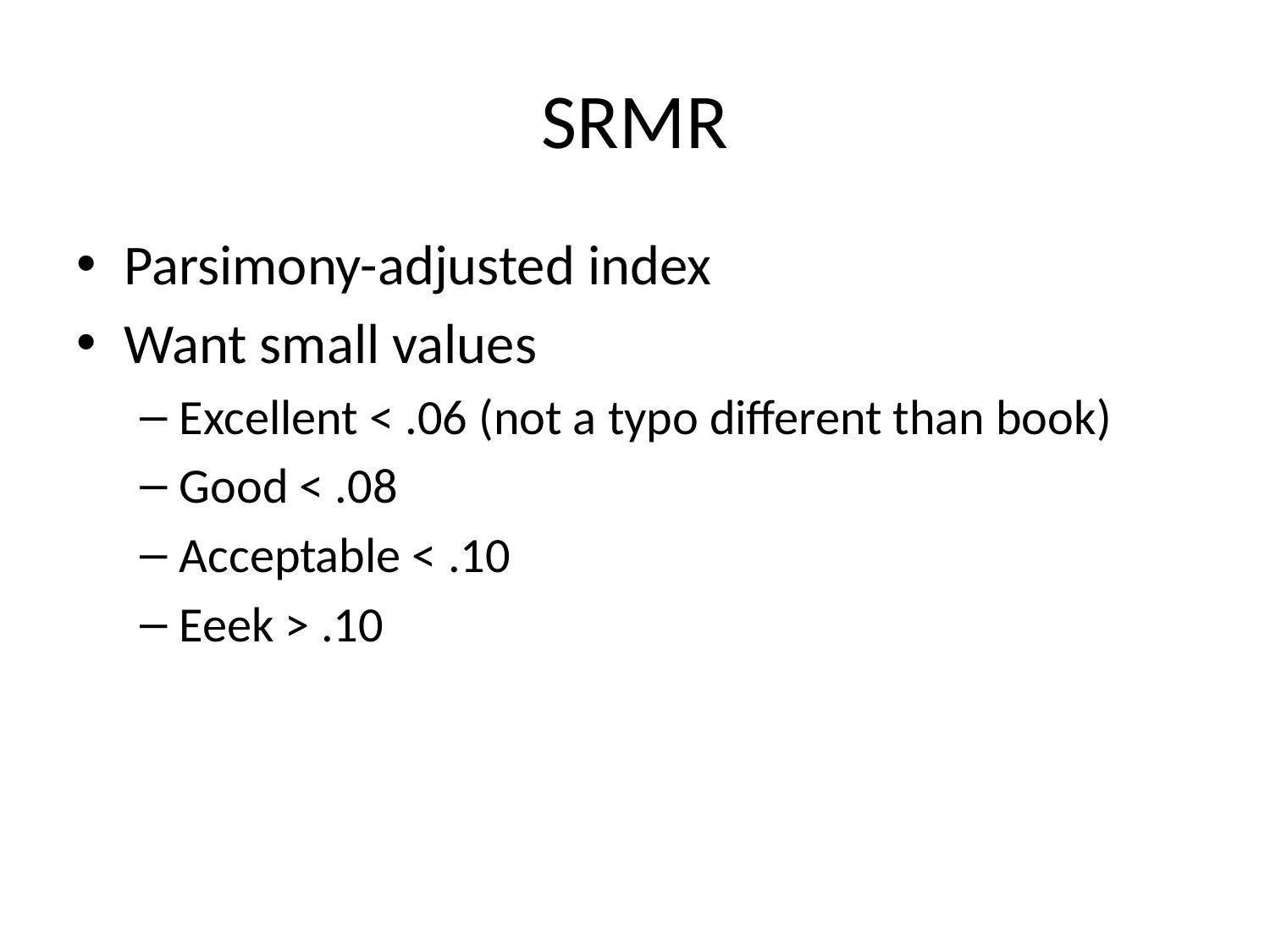

# SRMR
Parsimony-adjusted index
Want small values
Excellent < .06 (not a typo different than book)
Good < .08
Acceptable < .10
Eeek > .10